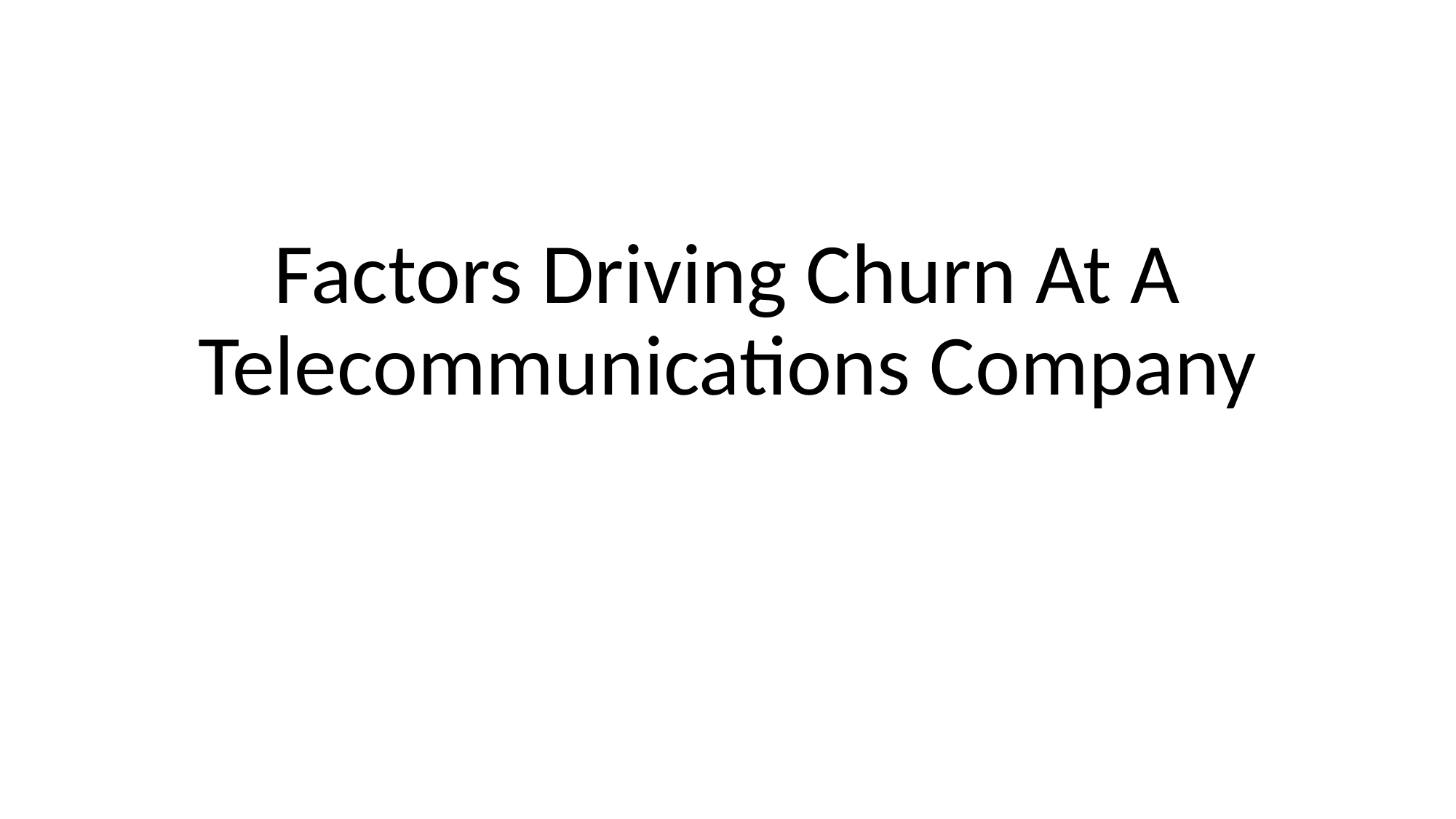

# Factors Driving Churn At A Telecommunications Company